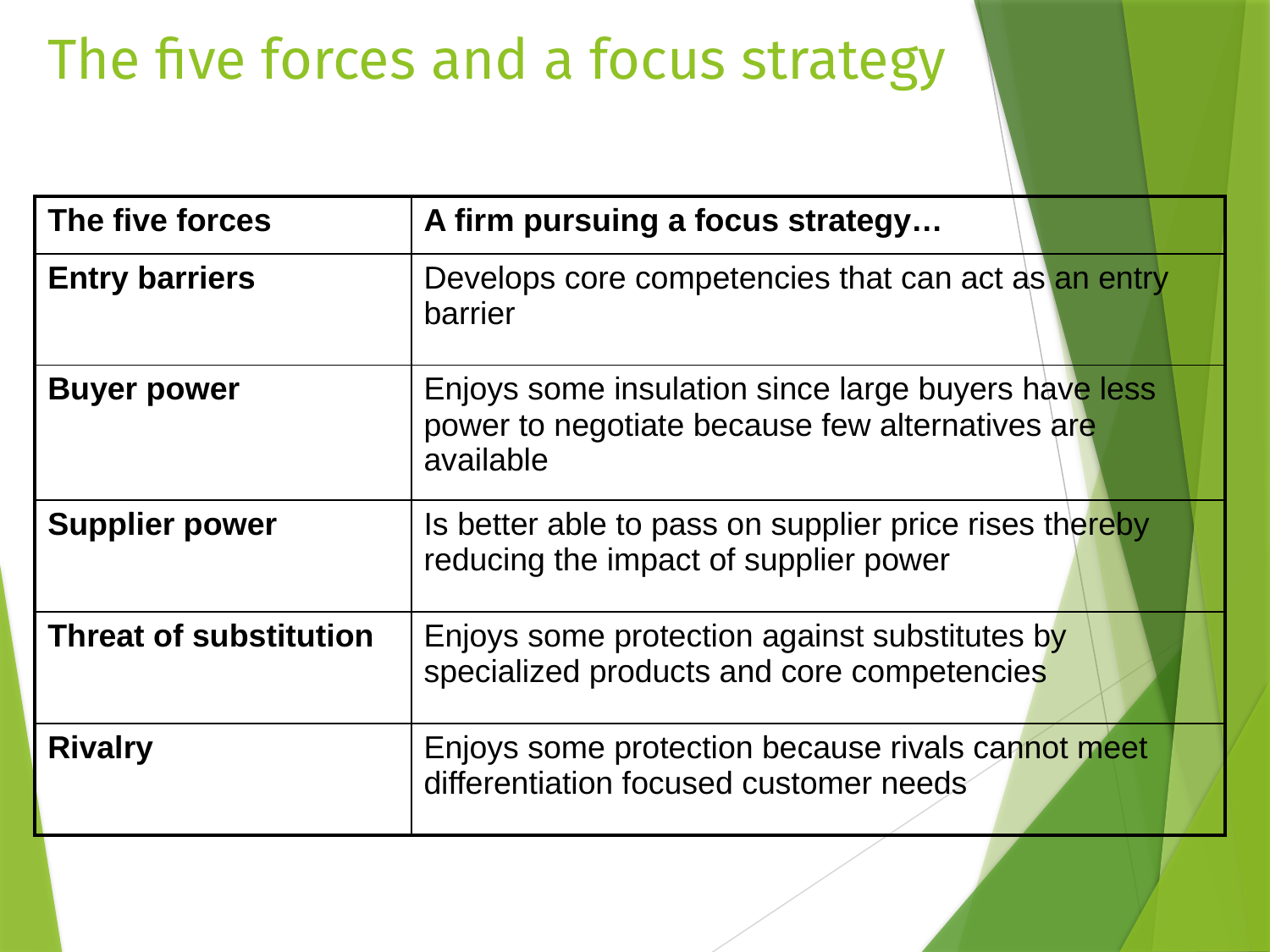

# The five forces and a focus strategy
| The five forces | A firm pursuing a focus strategy… |
| --- | --- |
| Entry barriers | Develops core competencies that can act as an entry barrier |
| Buyer power | Enjoys some insulation since large buyers have less power to negotiate because few alternatives are available |
| Supplier power | Is better able to pass on supplier price rises thereby reducing the impact of supplier power |
| Threat of substitution | Enjoys some protection against substitutes by specialized products and core competencies |
| Rivalry | Enjoys some protection because rivals cannot meet differentiation focused customer needs |